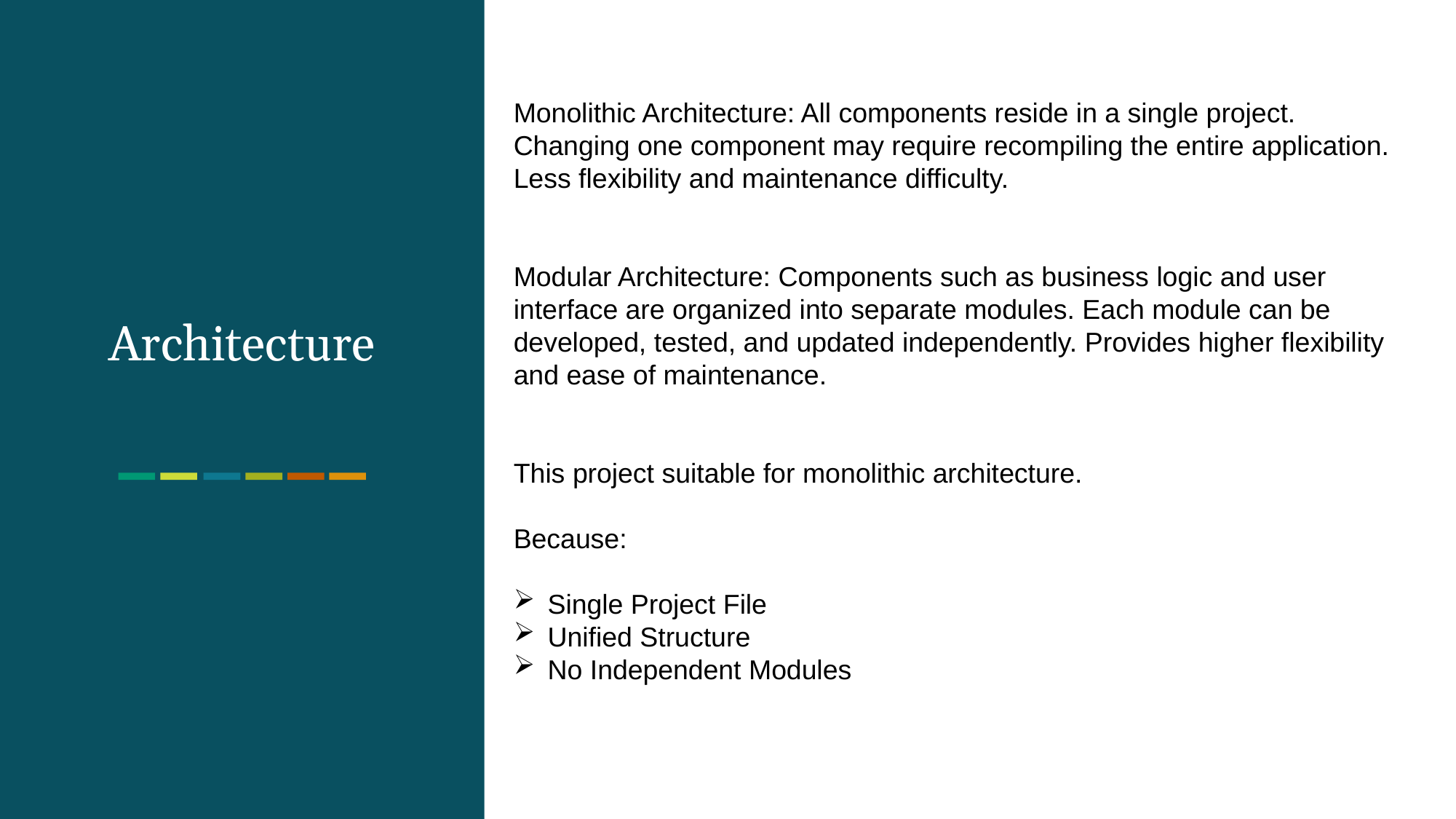

Monolithic Architecture: All components reside in a single project. Changing one component may require recompiling the entire application. Less flexibility and maintenance difficulty.

Modular Architecture: Components such as business logic and user interface are organized into separate modules. Each module can be developed, tested, and updated independently. Provides higher flexibility and ease of maintenance.

This project suitable for monolithic architecture.

Because:
Single Project File
Unified Structure
No Independent Modules

Architecture